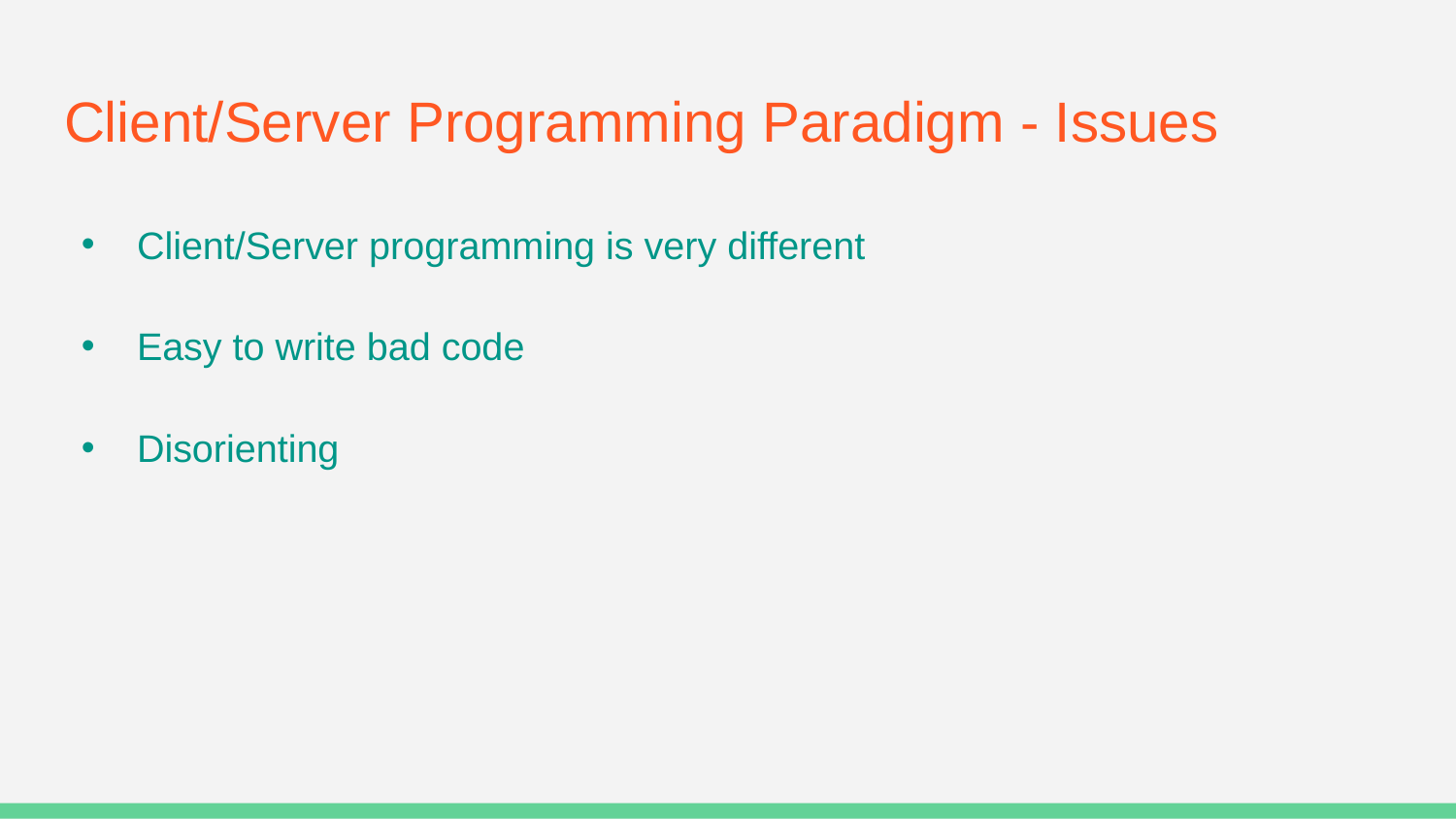

# Client/Server Programming Paradigm - Issues
Client/Server programming is very different
Easy to write bad code
Disorienting